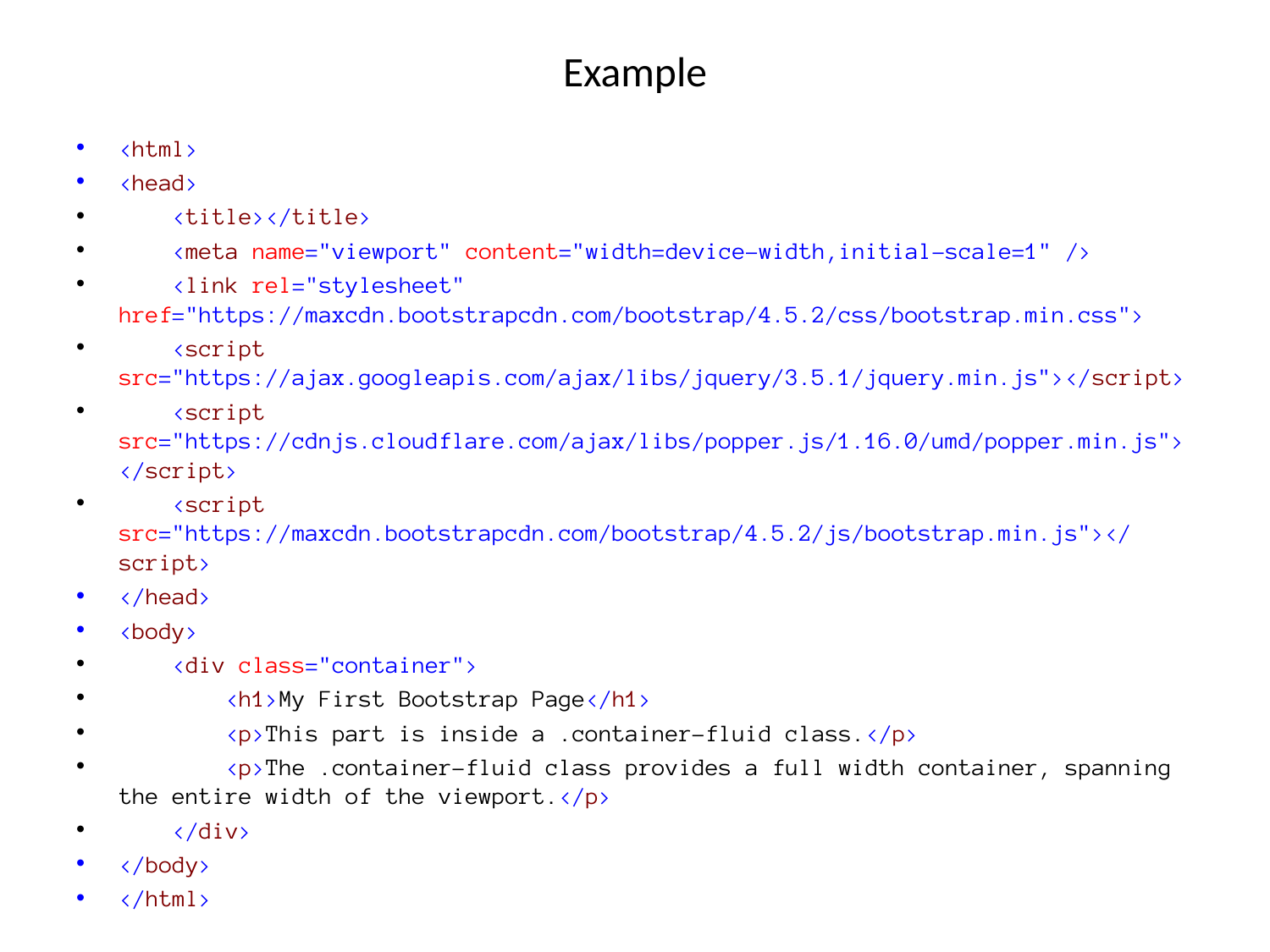

# Example
<html>
<head>
    <title></title>
    <meta name="viewport" content="width=device-width,initial-scale=1" />
    <link rel="stylesheet" href="https://maxcdn.bootstrapcdn.com/bootstrap/4.5.2/css/bootstrap.min.css">
    <script src="https://ajax.googleapis.com/ajax/libs/jquery/3.5.1/jquery.min.js"></script>
    <script src="https://cdnjs.cloudflare.com/ajax/libs/popper.js/1.16.0/umd/popper.min.js"></script>
    <script src="https://maxcdn.bootstrapcdn.com/bootstrap/4.5.2/js/bootstrap.min.js"></script>
</head>
<body>
    <div class="container">
        <h1>My First Bootstrap Page</h1>
        <p>This part is inside a .container-fluid class.</p>
        <p>The .container-fluid class provides a full width container, spanning the entire width of the viewport.</p>
    </div>
</body>
</html>